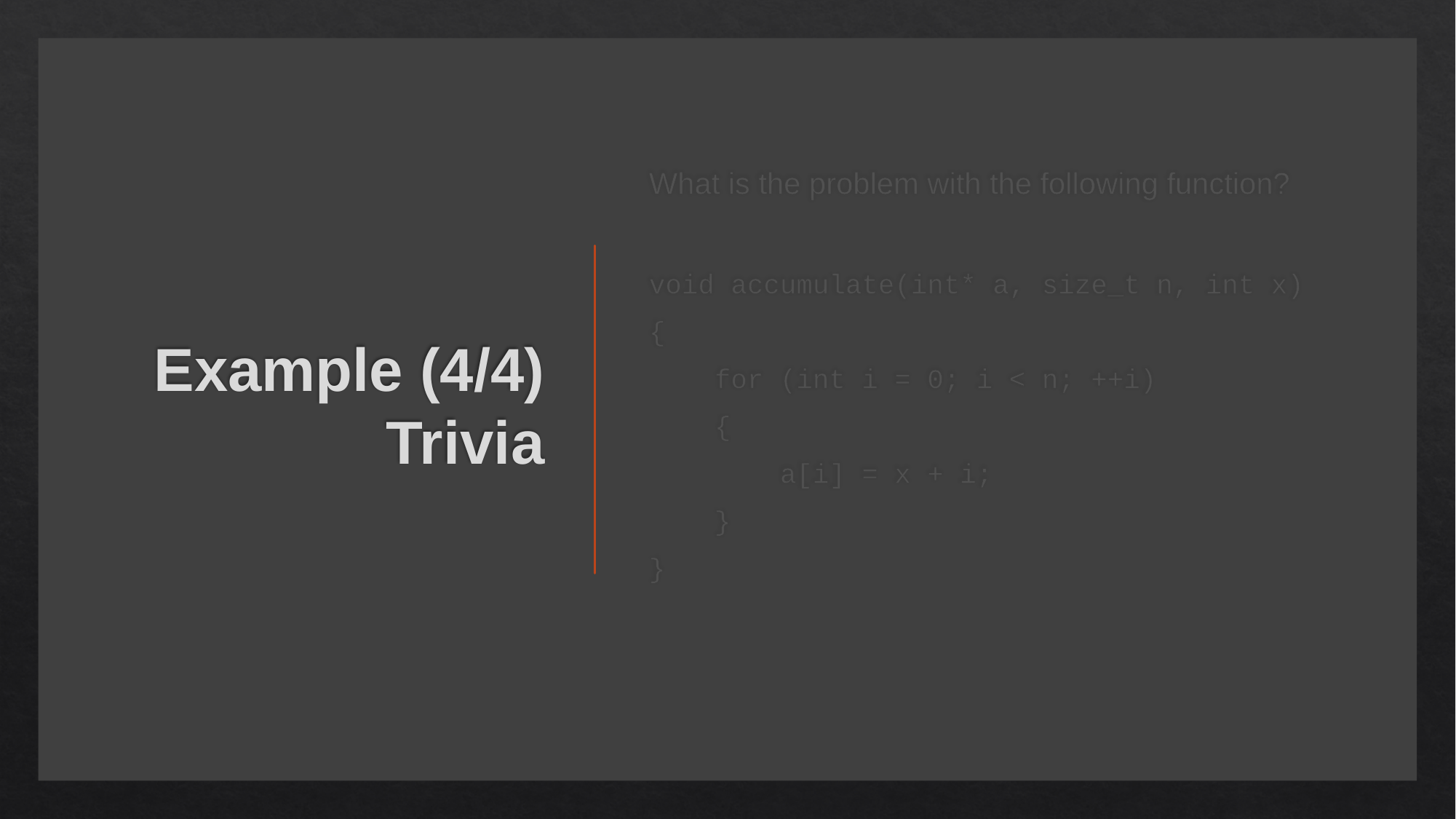

# Example (4/4) Trivia
What is the problem with the following function?

void accumulate(int* a, size_t n, int x)
{
    for (int i = 0; i < n; ++i)
    {
        a[i] = x + i;
    }
}